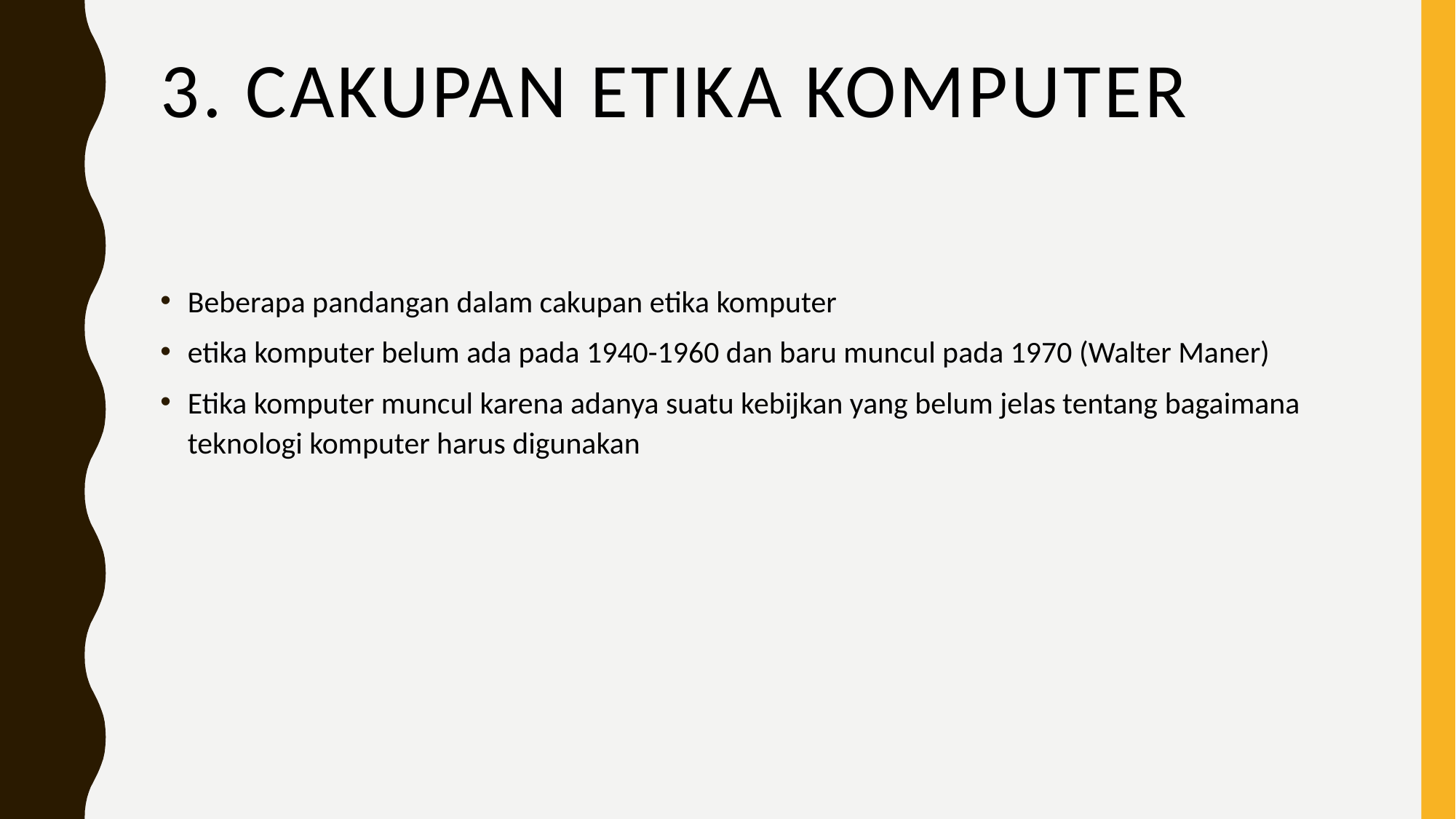

# 3. Cakupan Etika Komputer
Beberapa pandangan dalam cakupan etika komputer
etika komputer belum ada pada 1940-1960 dan baru muncul pada 1970 (Walter Maner)
Etika komputer muncul karena adanya suatu kebijkan yang belum jelas tentang bagaimana
teknologi komputer harus digunakan